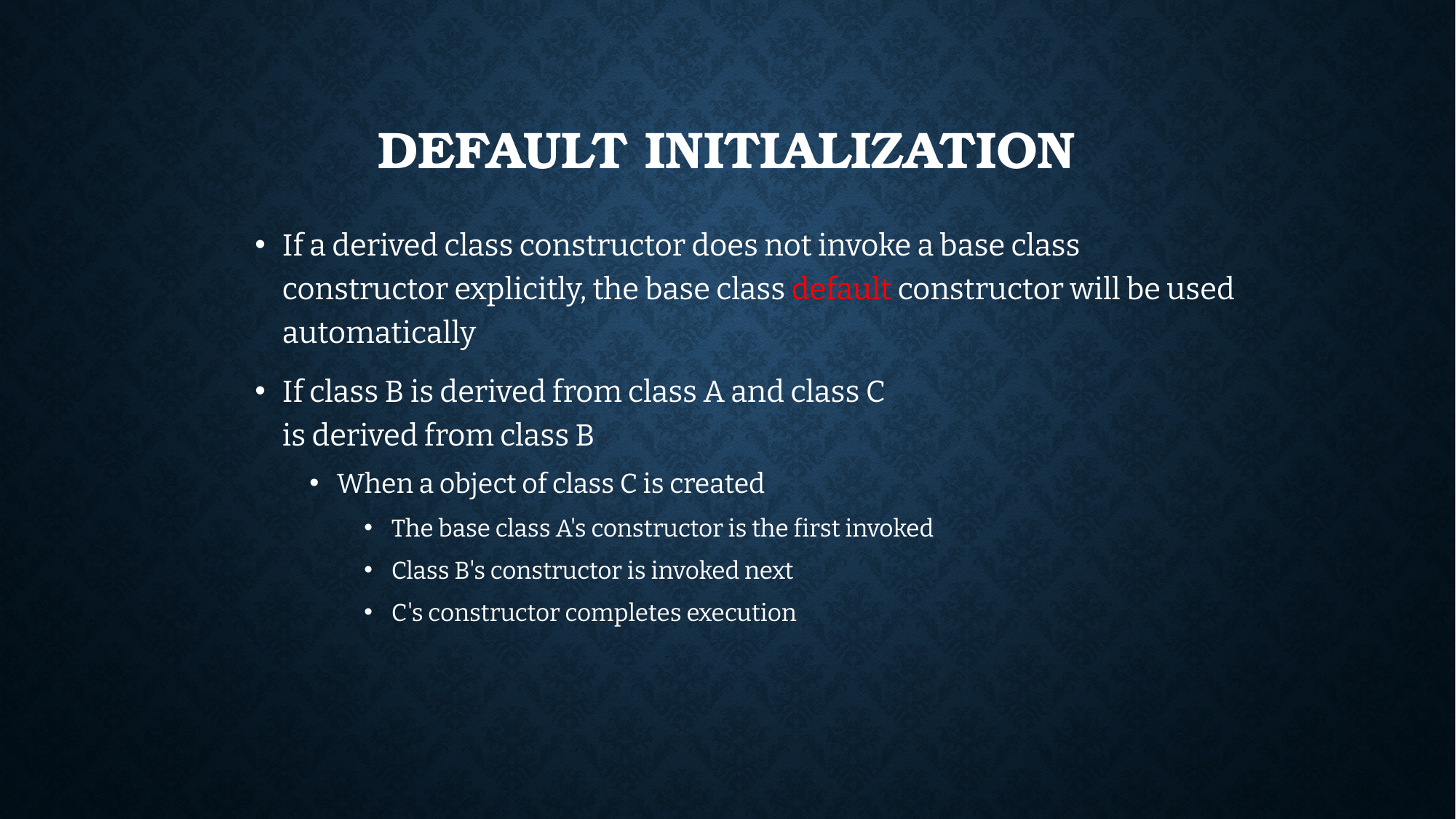

# Default Initialization
If a derived class constructor does not invoke a base class constructor explicitly, the base class default constructor will be used automatically
If class B is derived from class A and class C
is derived from class B
When a object of class C is created
The base class A's constructor is the first invoked
Class B's constructor is invoked next
C's constructor completes execution